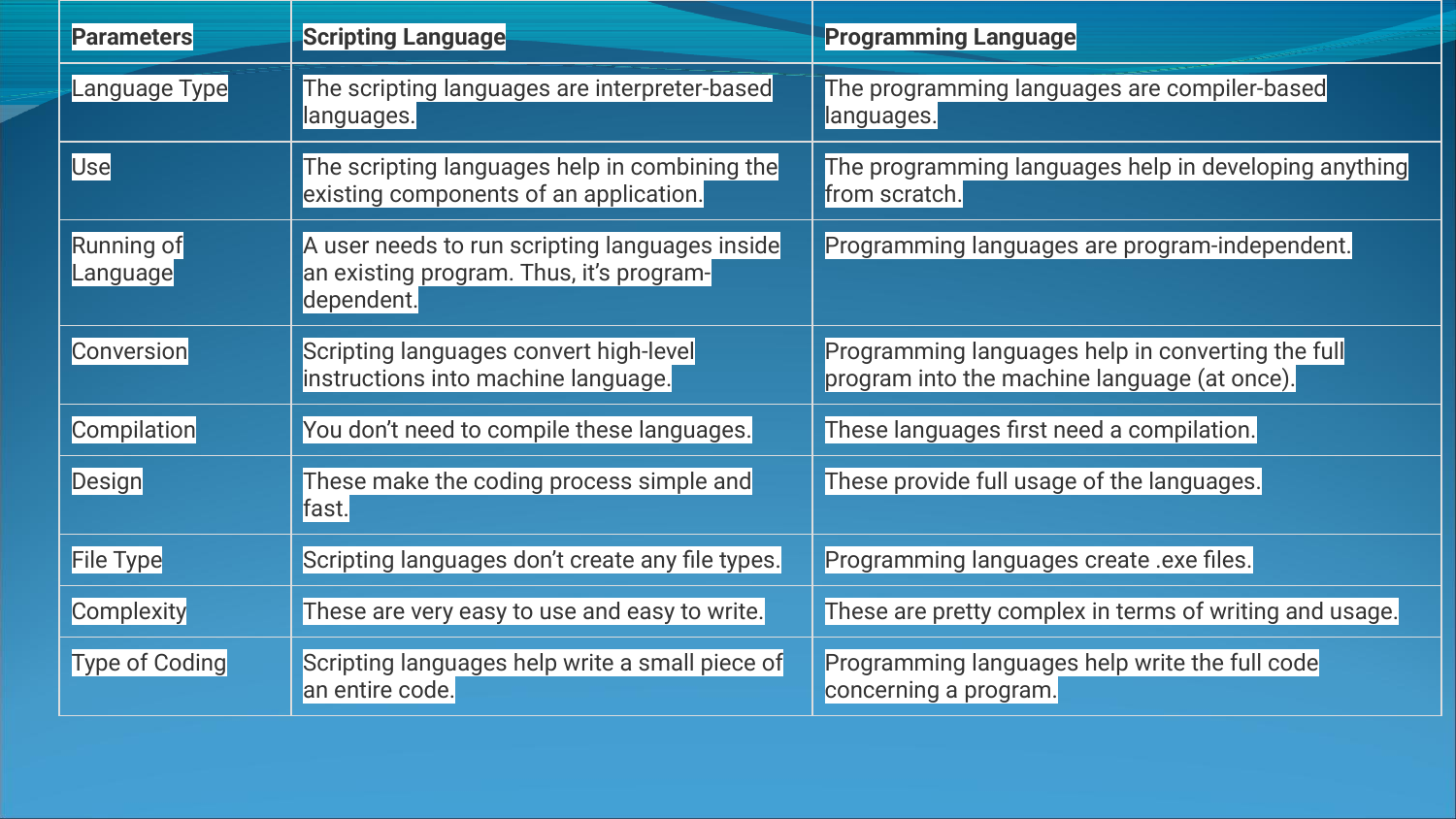

| Parameters | Scripting Language | Programming Language |
| --- | --- | --- |
| Language Type | The scripting languages are interpreter-based languages. | The programming languages are compiler-based languages. |
| Use | The scripting languages help in combining the existing components of an application. | The programming languages help in developing anything from scratch. |
| Running of Language | A user needs to run scripting languages inside an existing program. Thus, it’s program-dependent. | Programming languages are program-independent. |
| Conversion | Scripting languages convert high-level instructions into machine language. | Programming languages help in converting the full program into the machine language (at once). |
| Compilation | You don’t need to compile these languages. | These languages first need a compilation. |
| Design | These make the coding process simple and fast. | These provide full usage of the languages. |
| File Type | Scripting languages don’t create any file types. | Programming languages create .exe files. |
| Complexity | These are very easy to use and easy to write. | These are pretty complex in terms of writing and usage. |
| Type of Coding | Scripting languages help write a small piece of an entire code. | Programming languages help write the full code concerning a program. |